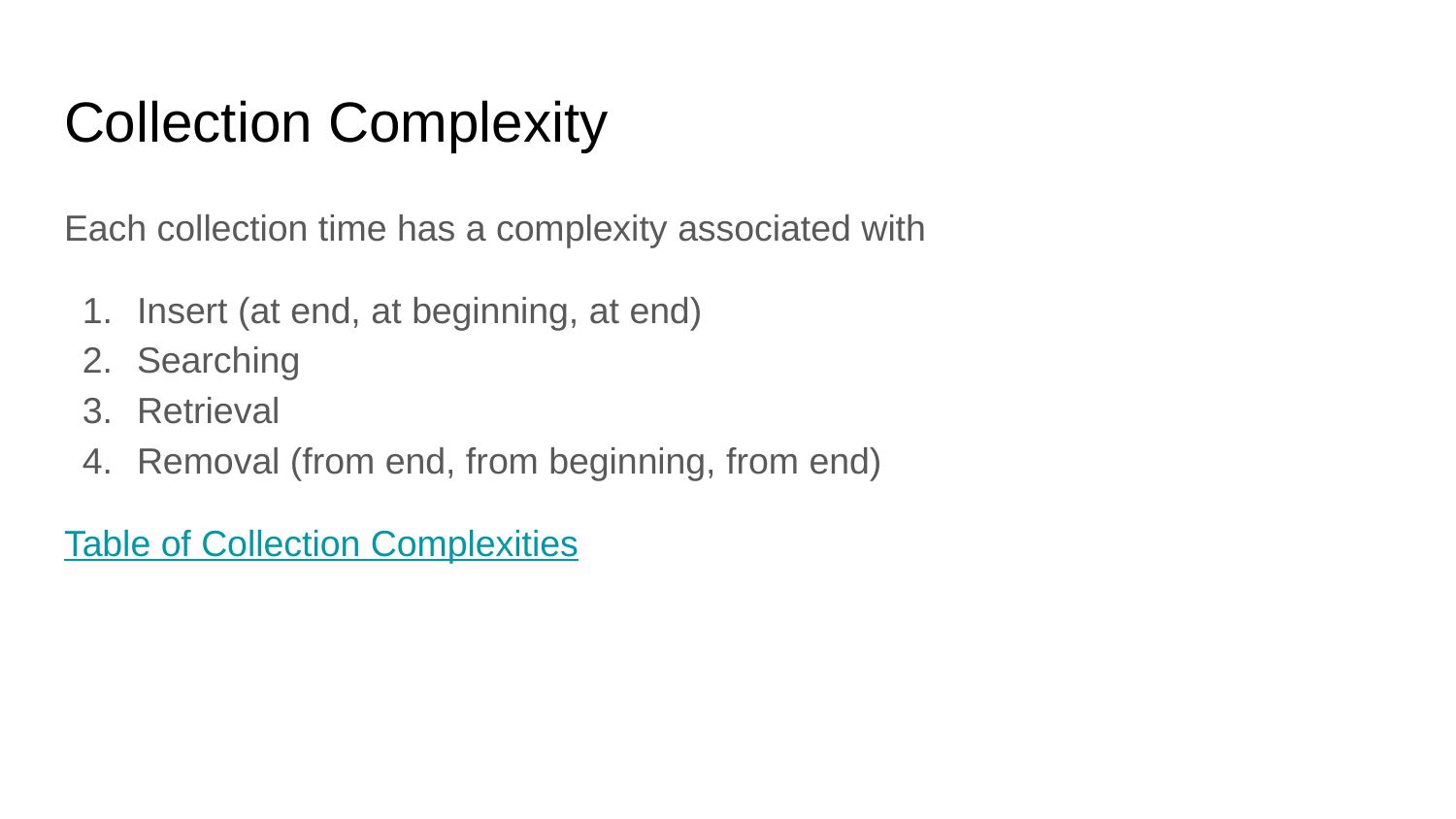

# Collection Complexity
Each collection time has a complexity associated with
Insert (at end, at beginning, at end)
Searching
Retrieval
Removal (from end, from beginning, from end)
Table of Collection Complexities